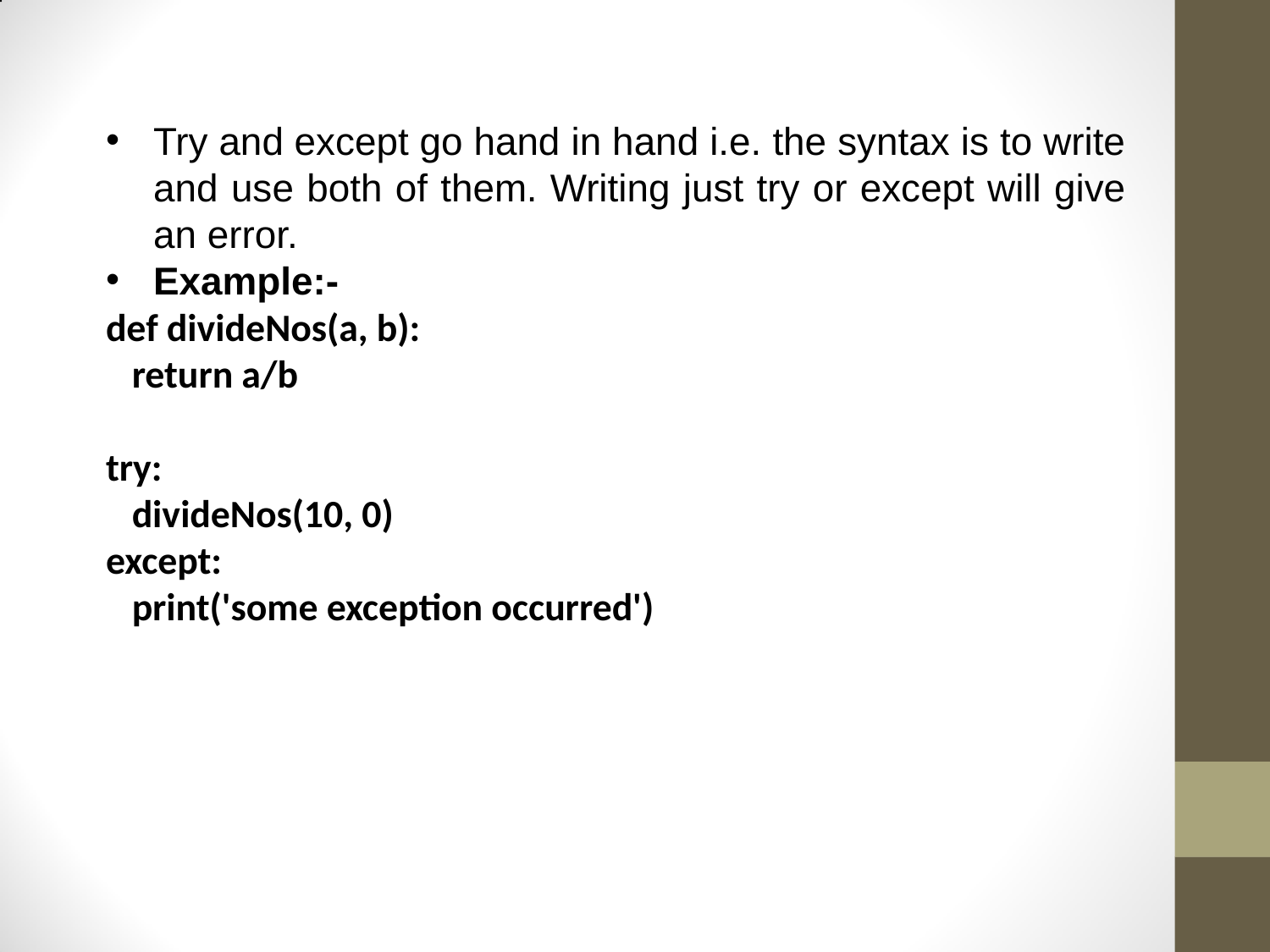

Try and except go hand in hand i.e. the syntax is to write and use both of them. Writing just try or except will give an error.
Example:-
def divideNos(a, b):
   return a/b

try:
   divideNos(10, 0)
except:
   print('some exception occurred')